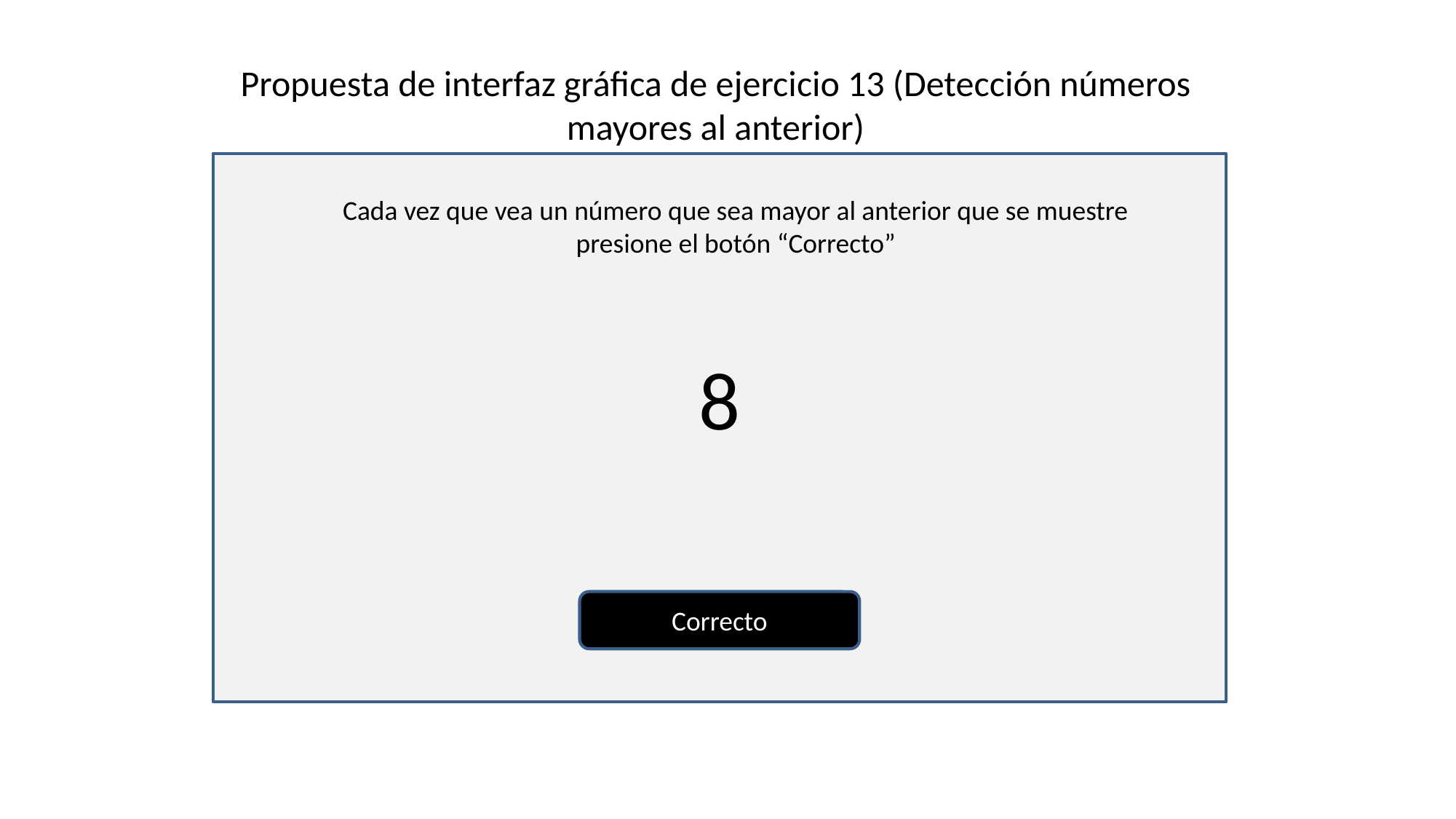

Propuesta de interfaz gráfica de ejercicio 13 (Detección números mayores al anterior)

Cada vez que vea un número que sea mayor al anterior que se muestre presione el botón “Correcto”
8
Correcto